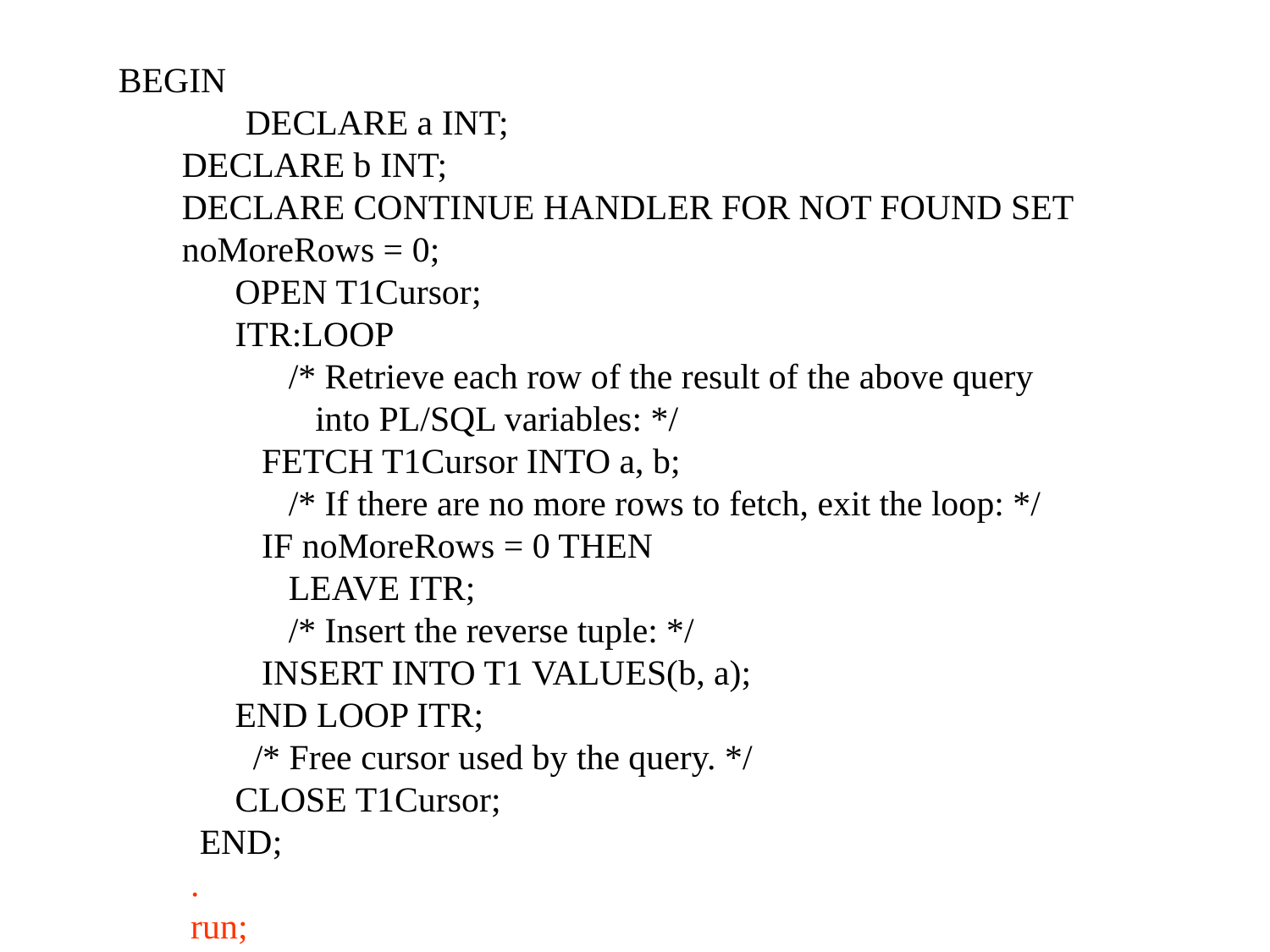

BEGIN
	DECLARE a INT;
DECLARE b INT;
DECLARE CONTINUE HANDLER FOR NOT FOUND SET noMoreRows = 0;
      OPEN T1Cursor;
      ITR:LOOP
            /* Retrieve each row of the result of the above query
               into PL/SQL variables: */
         FETCH T1Cursor INTO a, b;
            /* If there are no more rows to fetch, exit the loop: */
         IF noMoreRows = 0 THEN
            LEAVE ITR;
            /* Insert the reverse tuple: */
         INSERT INTO T1 VALUES(b, a);
      END LOOP ITR;
        /* Free cursor used by the query. */
      CLOSE T1Cursor;
  END;
 .
 run;